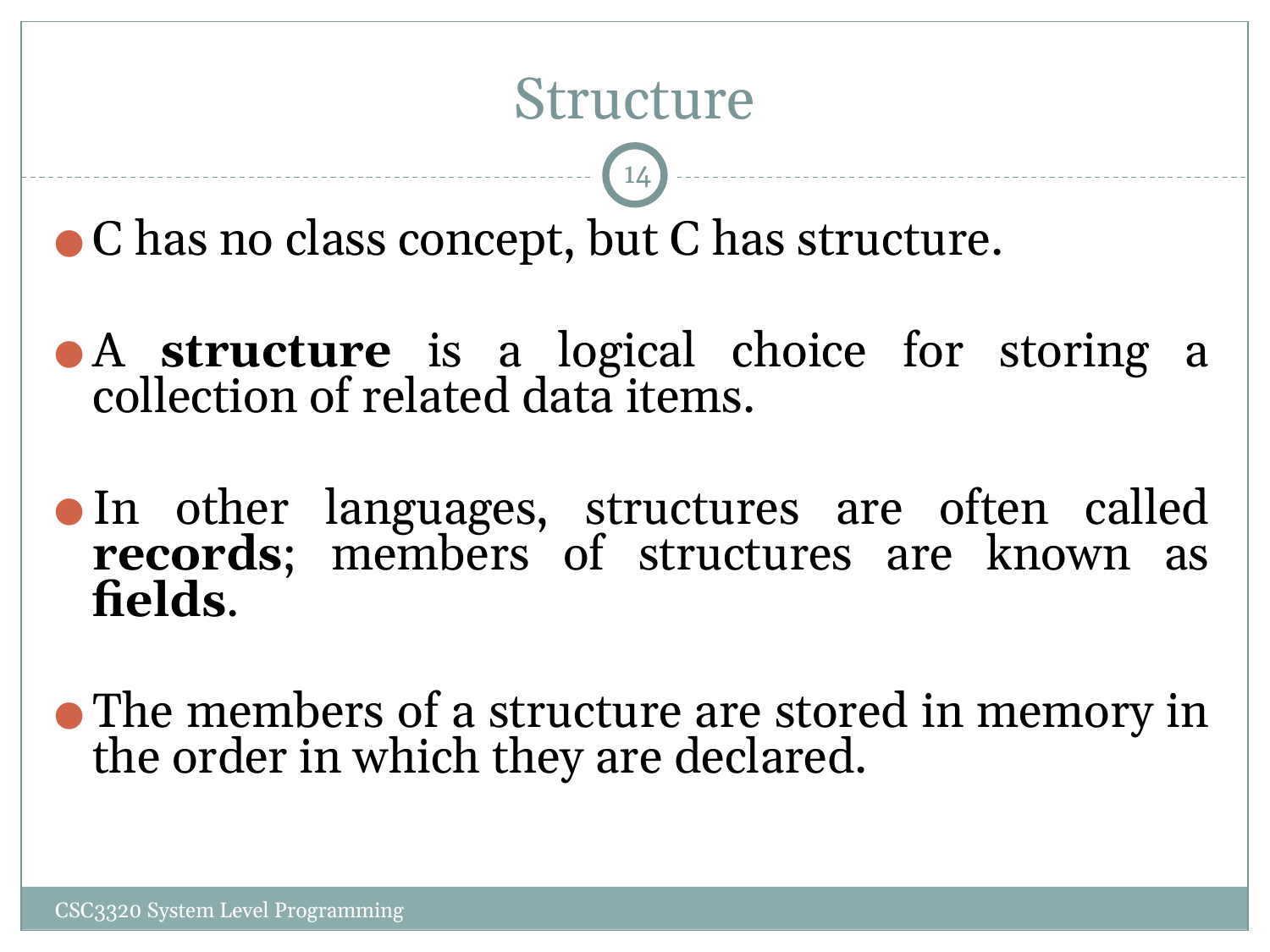

# Structure
14
C has no class concept, but C has structure.

A structure is a logical choice for storing a collection of related data items.

In other languages, structures are often called records; members of structures are known as fields.

The members of a structure are stored in memory in the order in which they are declared.
CSC3320 System Level Programming